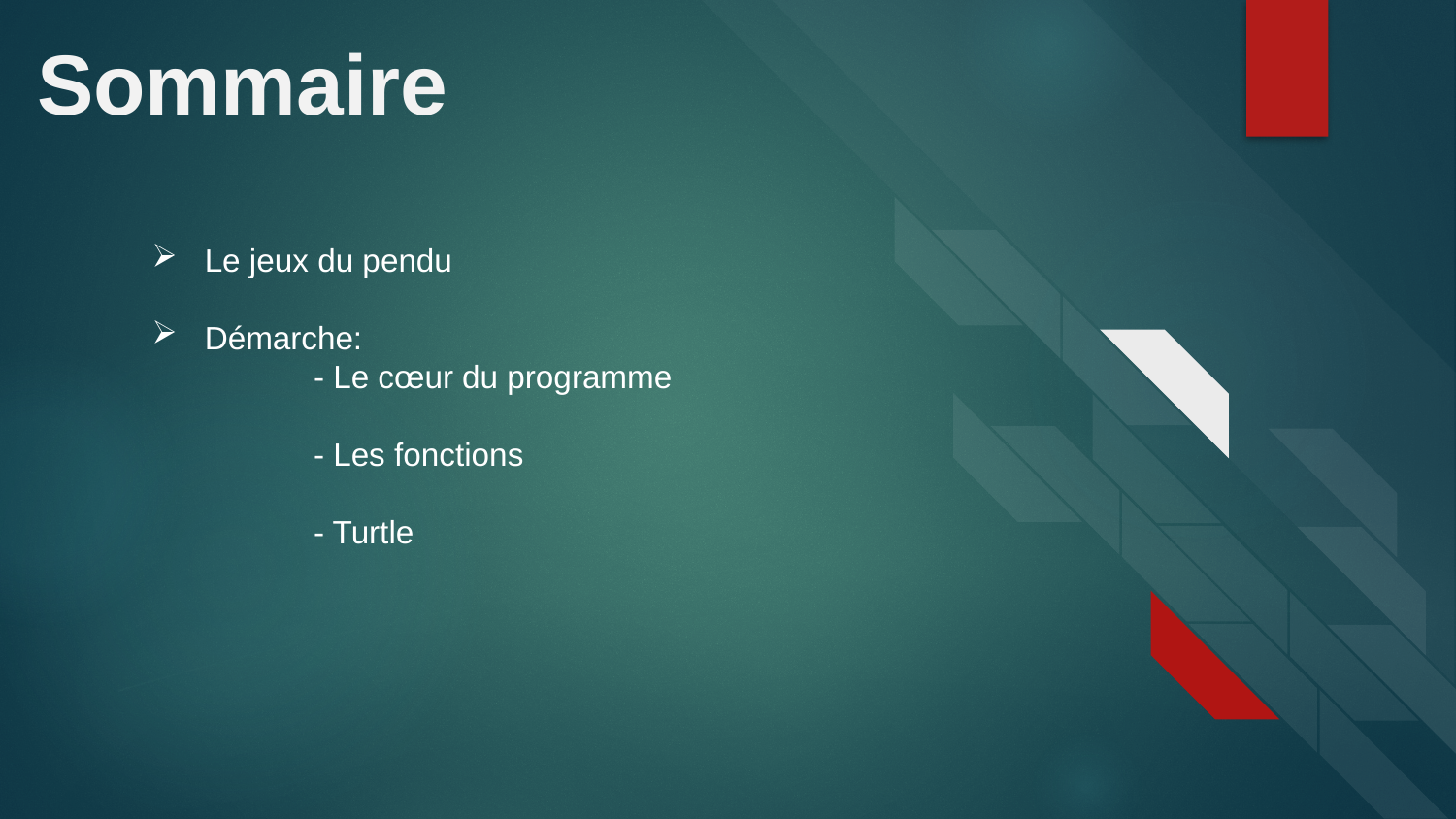

# Sommaire
Le jeux du pendu

Démarche:
                  - Le cœur du programme

                  - Les fonctions

                  - Turtle